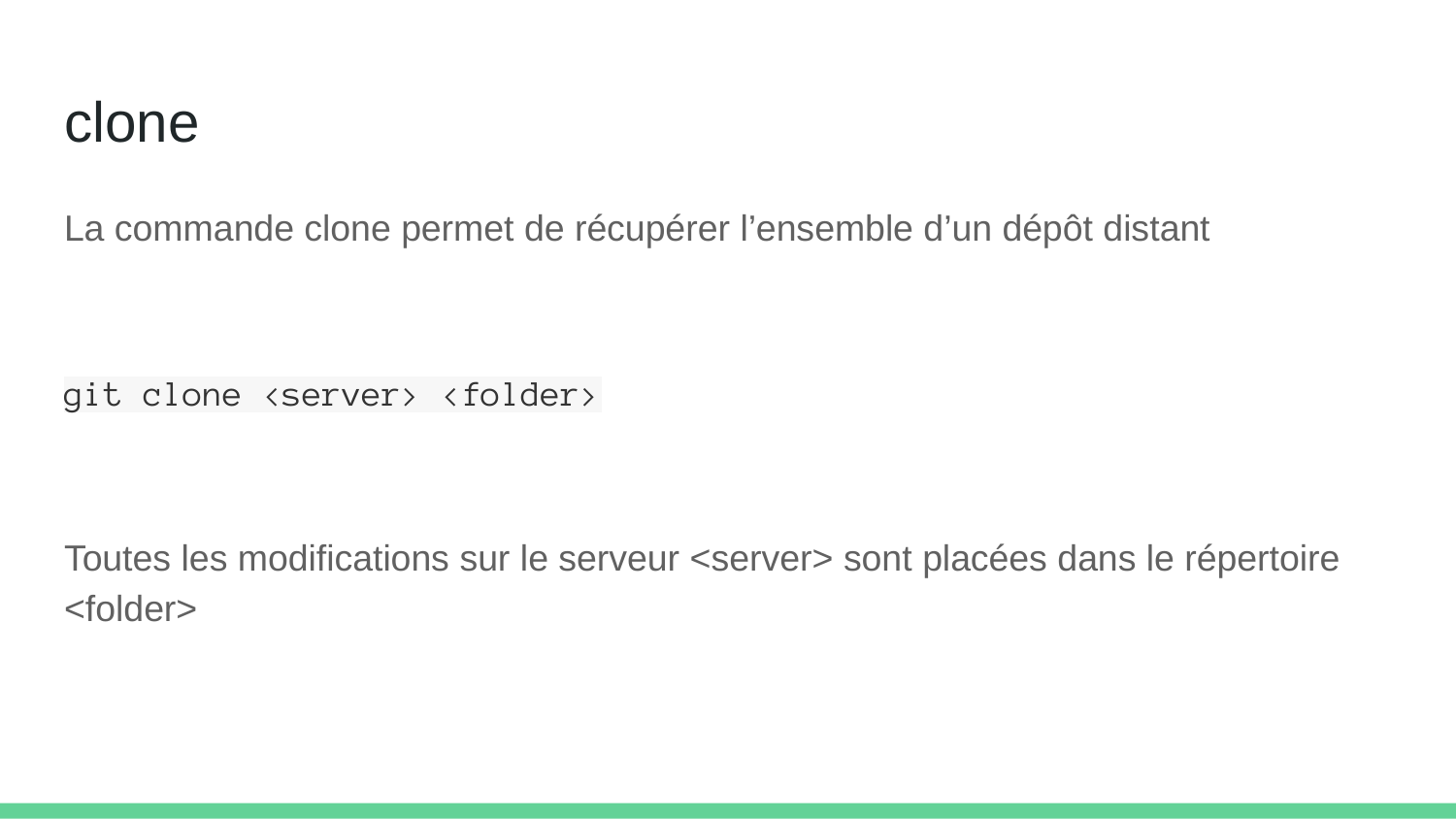

# clone
La commande clone permet de récupérer l’ensemble d’un dépôt distant

git clone <server> <folder>

Toutes les modifications sur le serveur <server> sont placées dans le répertoire <folder>